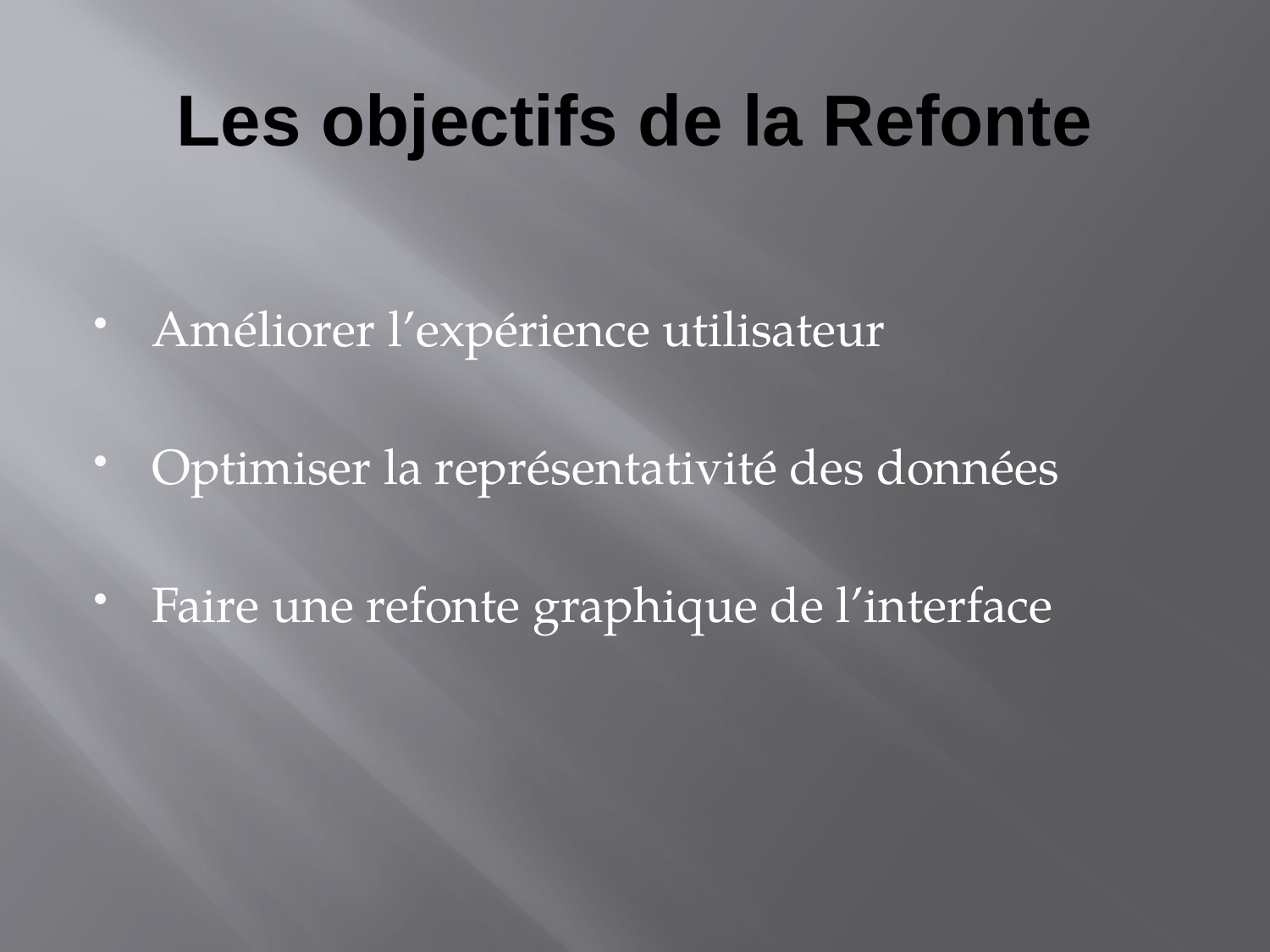

# Les objectifs de la Refonte

Améliorer l’expérience utilisateur

Optimiser la représentativité des données

Faire une refonte graphique de l’interface